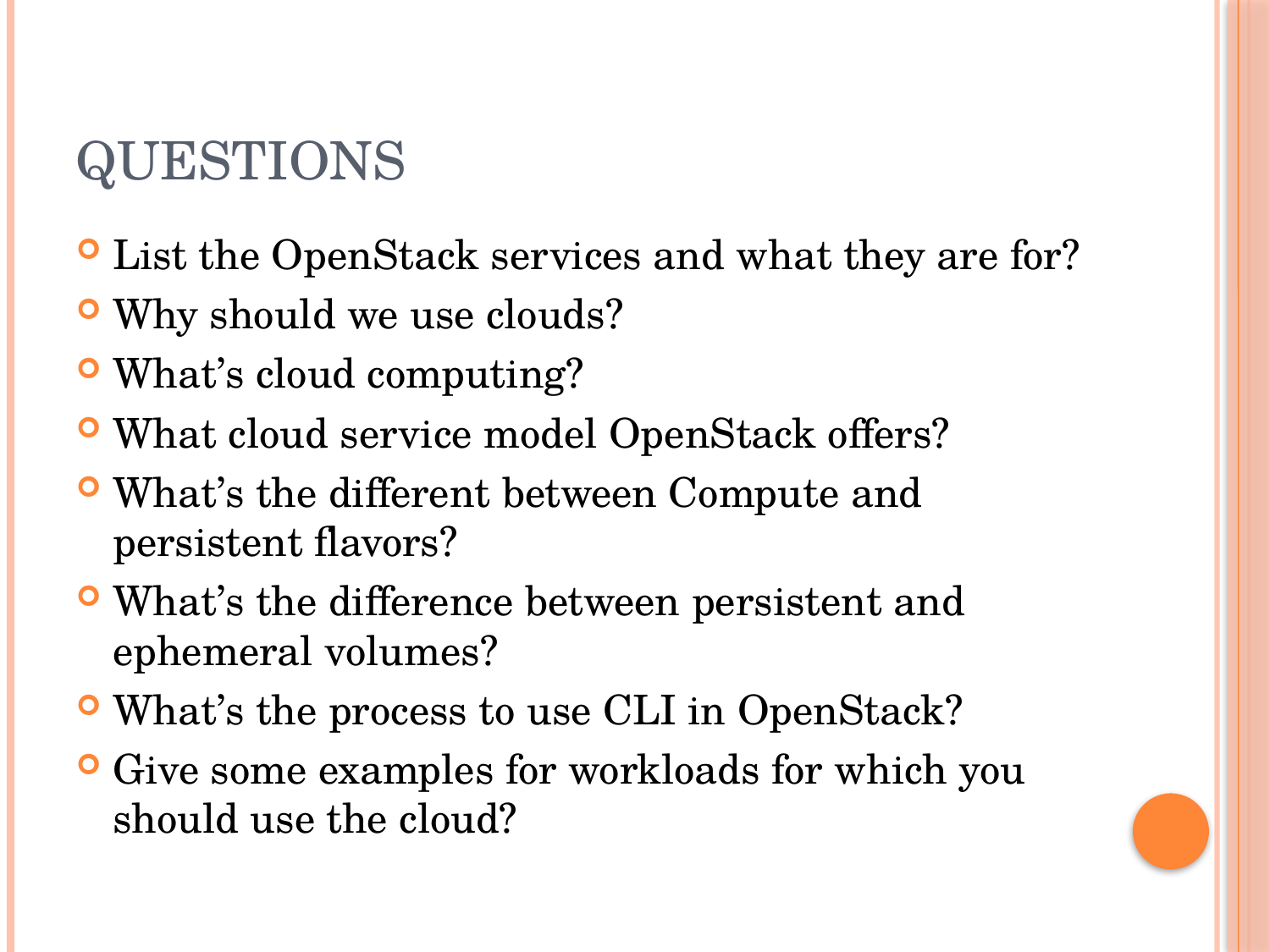

# Questions
List the OpenStack services and what they are for?
Why should we use clouds?
What’s cloud computing?
What cloud service model OpenStack offers?
What’s the different between Compute and persistent flavors?
What’s the difference between persistent and ephemeral volumes?
What’s the process to use CLI in OpenStack?
Give some examples for workloads for which you should use the cloud?